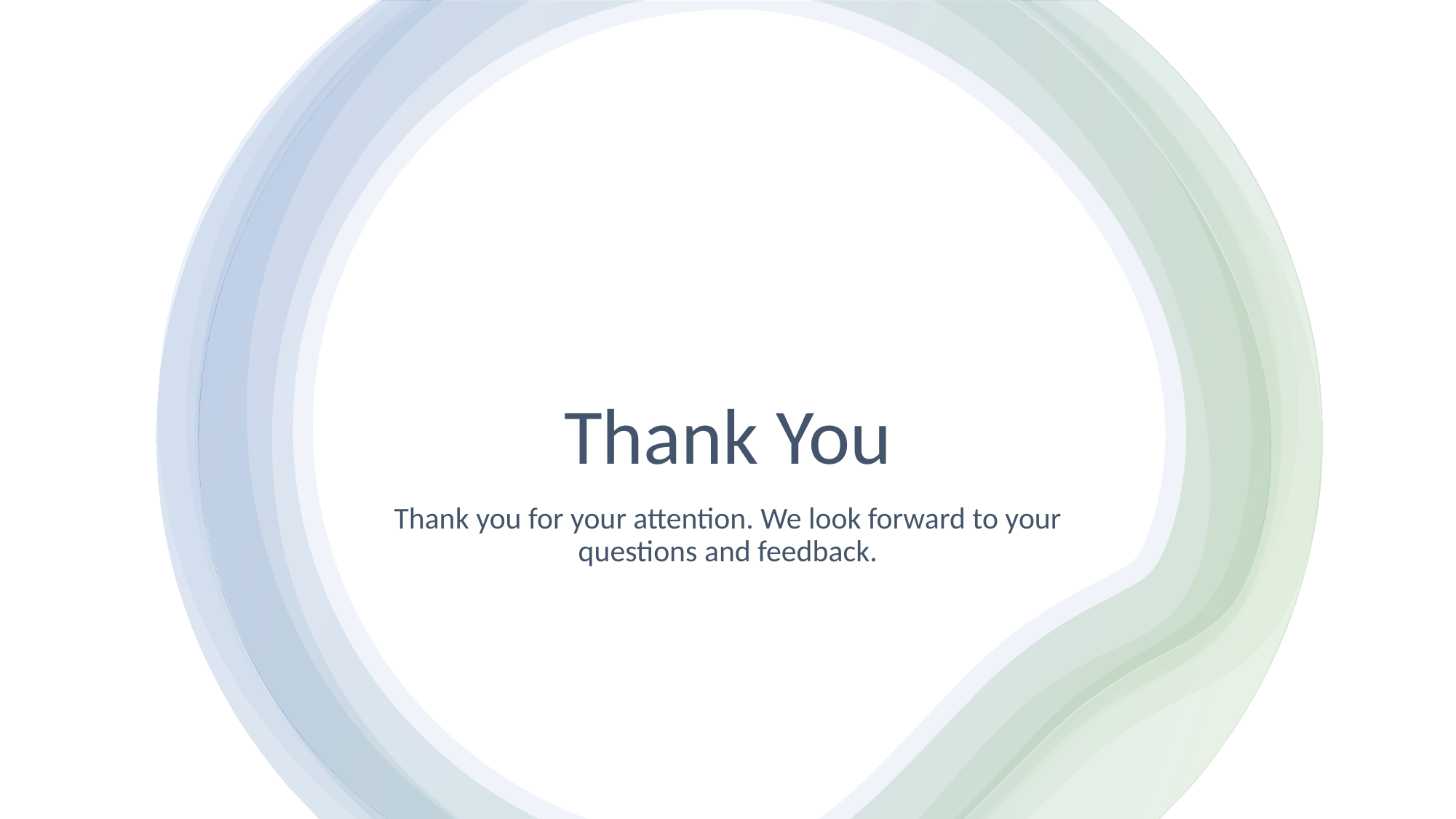

# Thank You
Thank you for your attention. We look forward to your questions and feedback.